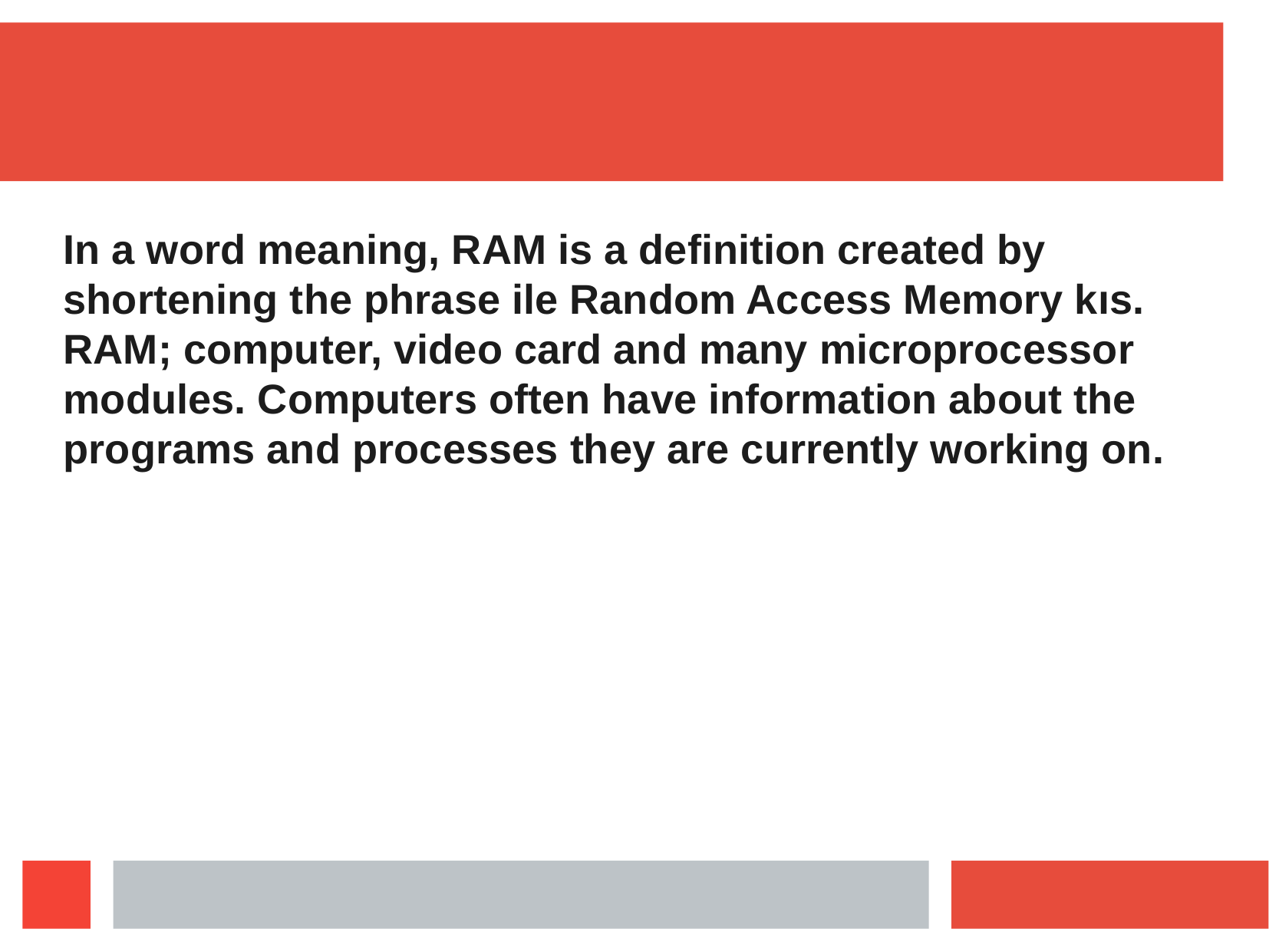

In a word meaning, RAM is a definition created by shortening the phrase ile Random Access Memory kıs. RAM; computer, video card and many microprocessor modules. Computers often have information about the programs and processes they are currently working on.